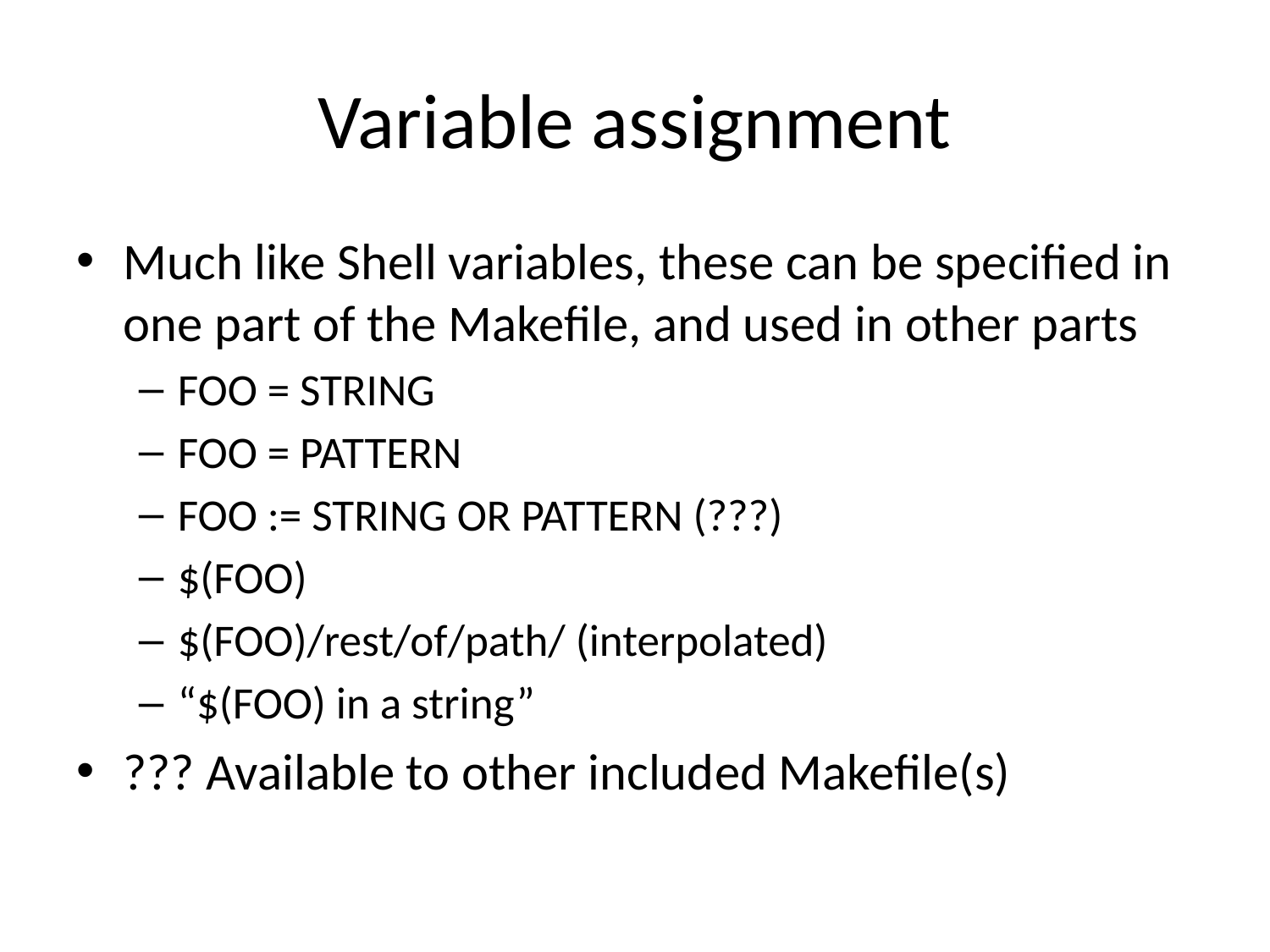

# Variable assignment
Much like Shell variables, these can be specified in one part of the Makefile, and used in other parts
FOO = STRING
FOO = PATTERN
FOO := STRING OR PATTERN (???)
$(FOO)
$(FOO)/rest/of/path/ (interpolated)
“$(FOO) in a string”
??? Available to other included Makefile(s)